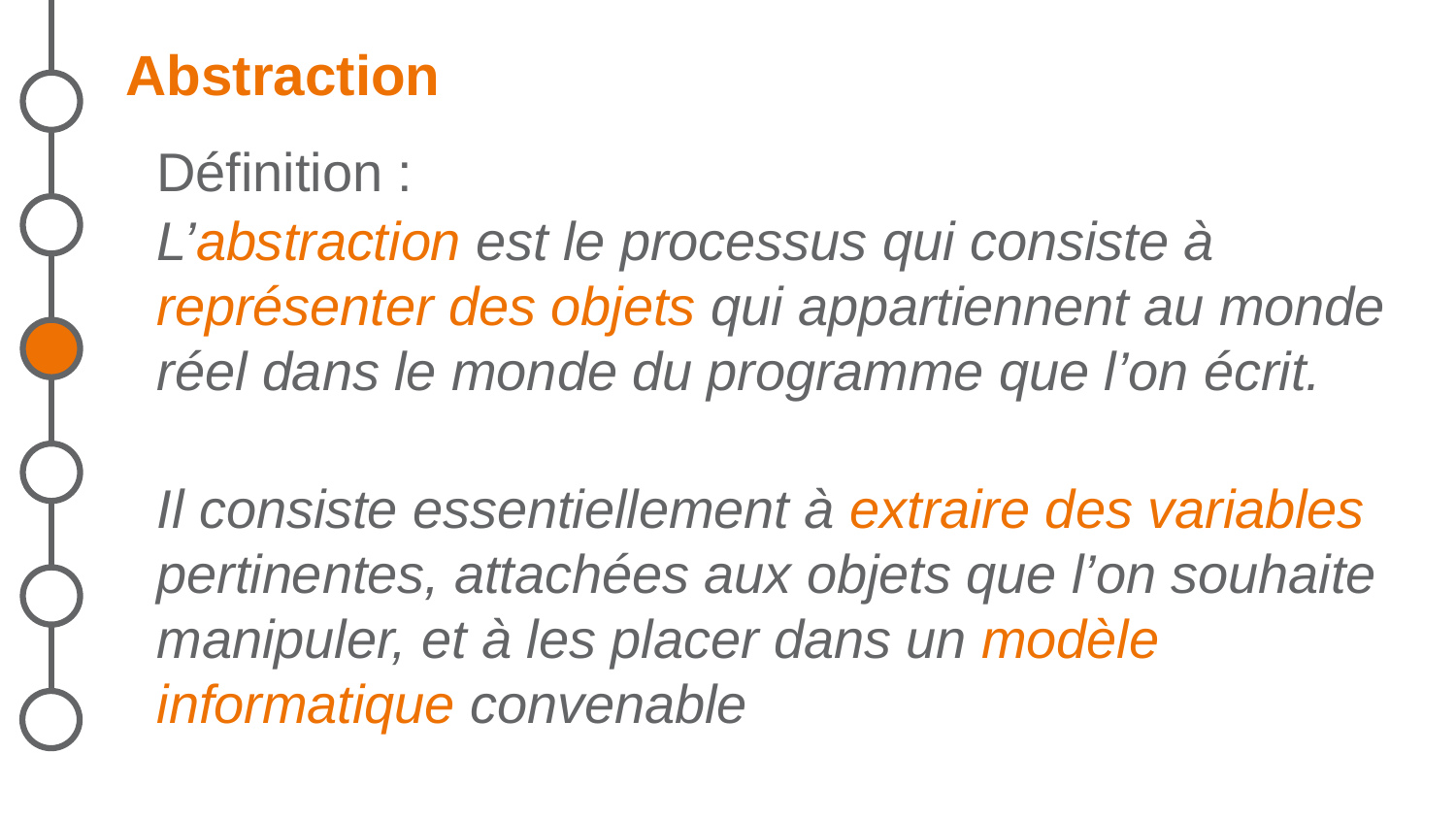

# Abstraction
Définition :
L’abstraction est le processus qui consiste à représenter des objets qui appartiennent au monde réel dans le monde du programme que l’on écrit.

Il consiste essentiellement à extraire des variables pertinentes, attachées aux objets que l’on souhaite manipuler, et à les placer dans un modèle informatique convenable